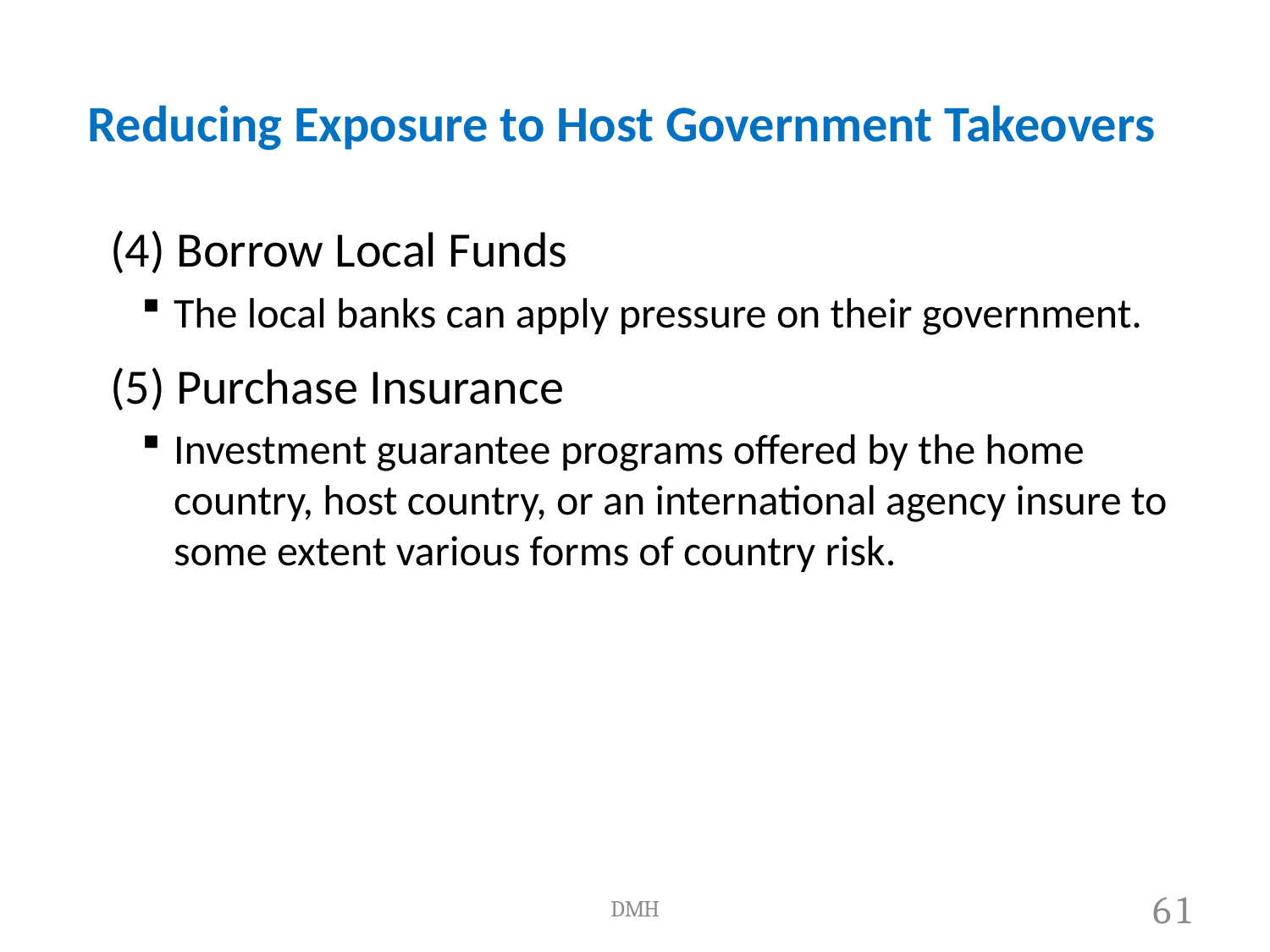

# Reducing Exposure to Host Government Takeovers
	(4) Borrow Local Funds
The local banks can apply pressure on their government.
	(5) Purchase Insurance
Investment guarantee programs offered by the home country, host country, or an international agency insure to some extent various forms of country risk.
DMH
61